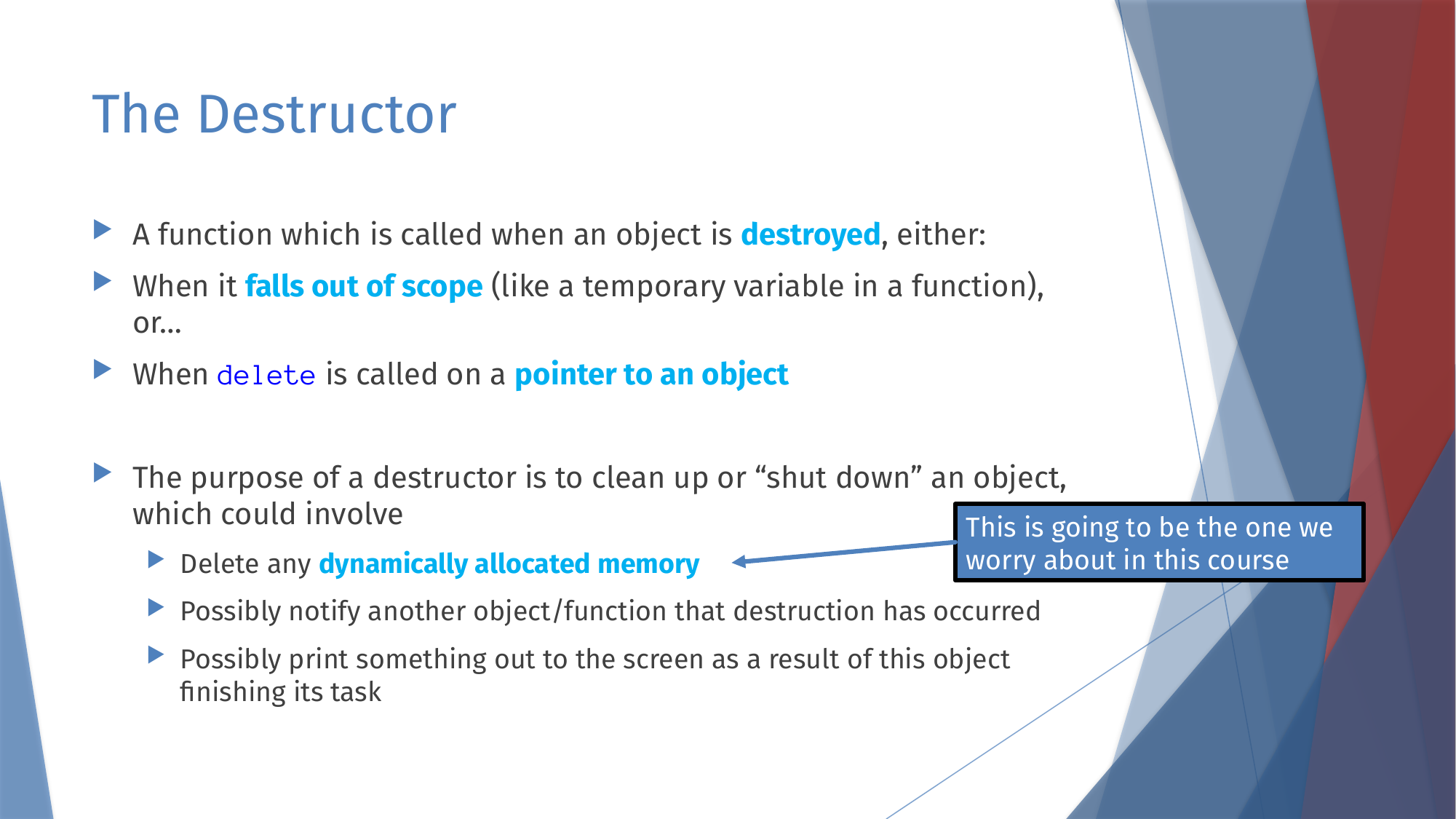

# The Destructor
A function which is called when an object is destroyed, either:
When it falls out of scope (like a temporary variable in a function), or…
When delete is called on a pointer to an object

The purpose of a destructor is to clean up or “shut down” an object, which could involve
Delete any dynamically allocated memory
Possibly notify another object/function that destruction has occurred
Possibly print something out to the screen as a result of this object finishing its task
This is going to be the one we worry about in this course